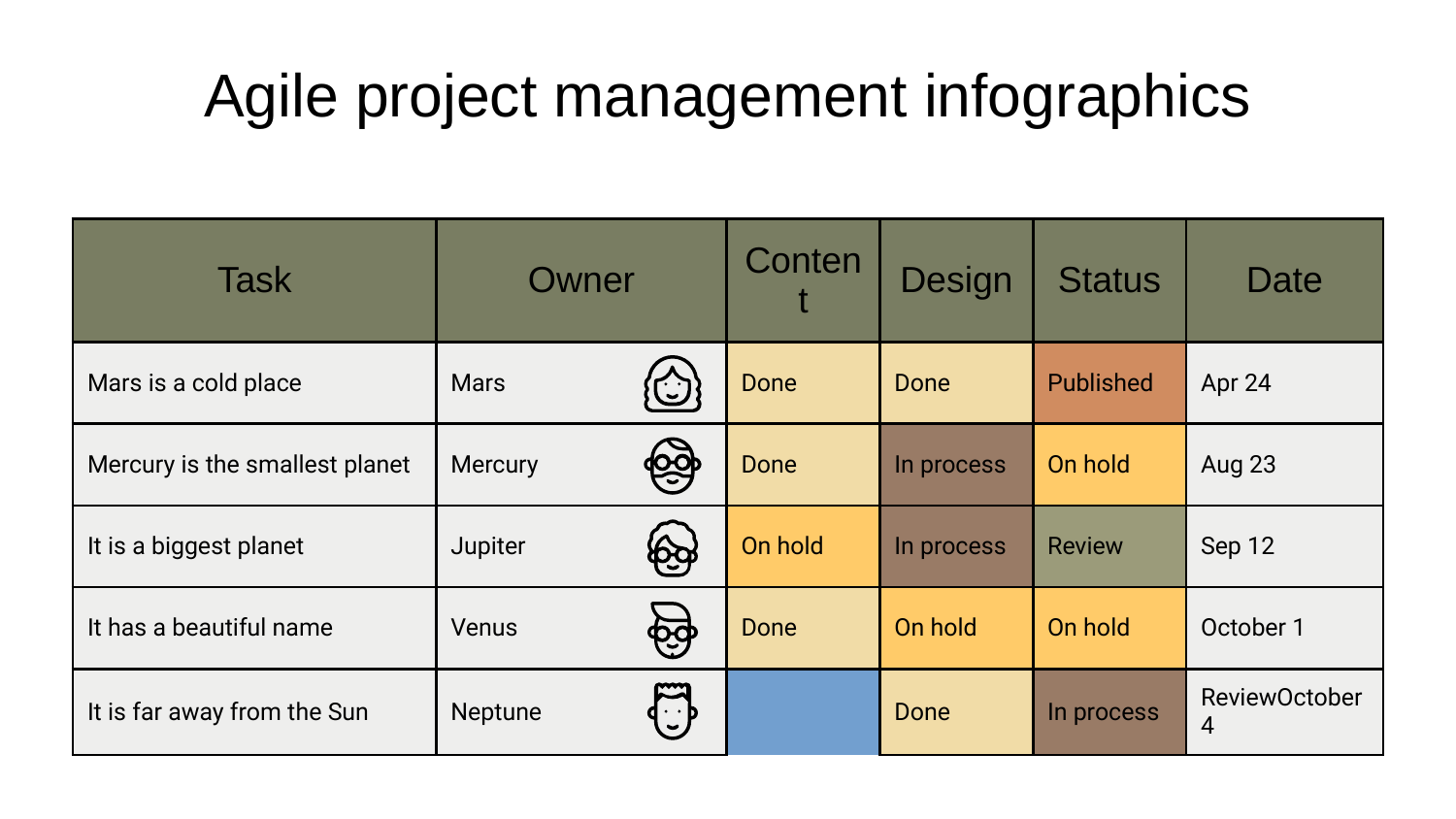

# Agile project management infographics
| Task | Owner |  | Content | Design | Status | Date |
| --- | --- | --- | --- | --- | --- | --- |
| Mars is a cold place | Mars |  | Done | Done | Published | Apr 24 |
| Mercury is the smallest planet | Mercury |  | Done | In process | On hold | Aug 23 |
| It is a biggest planet | Jupiter |  | On hold | In process | Review | Sep 12 |
| It has a beautiful name | Venus |  | Done | On hold | On hold | October 1 |
| It is far away from the Sun | Neptune |  | Done | In process | Review | October 4 |